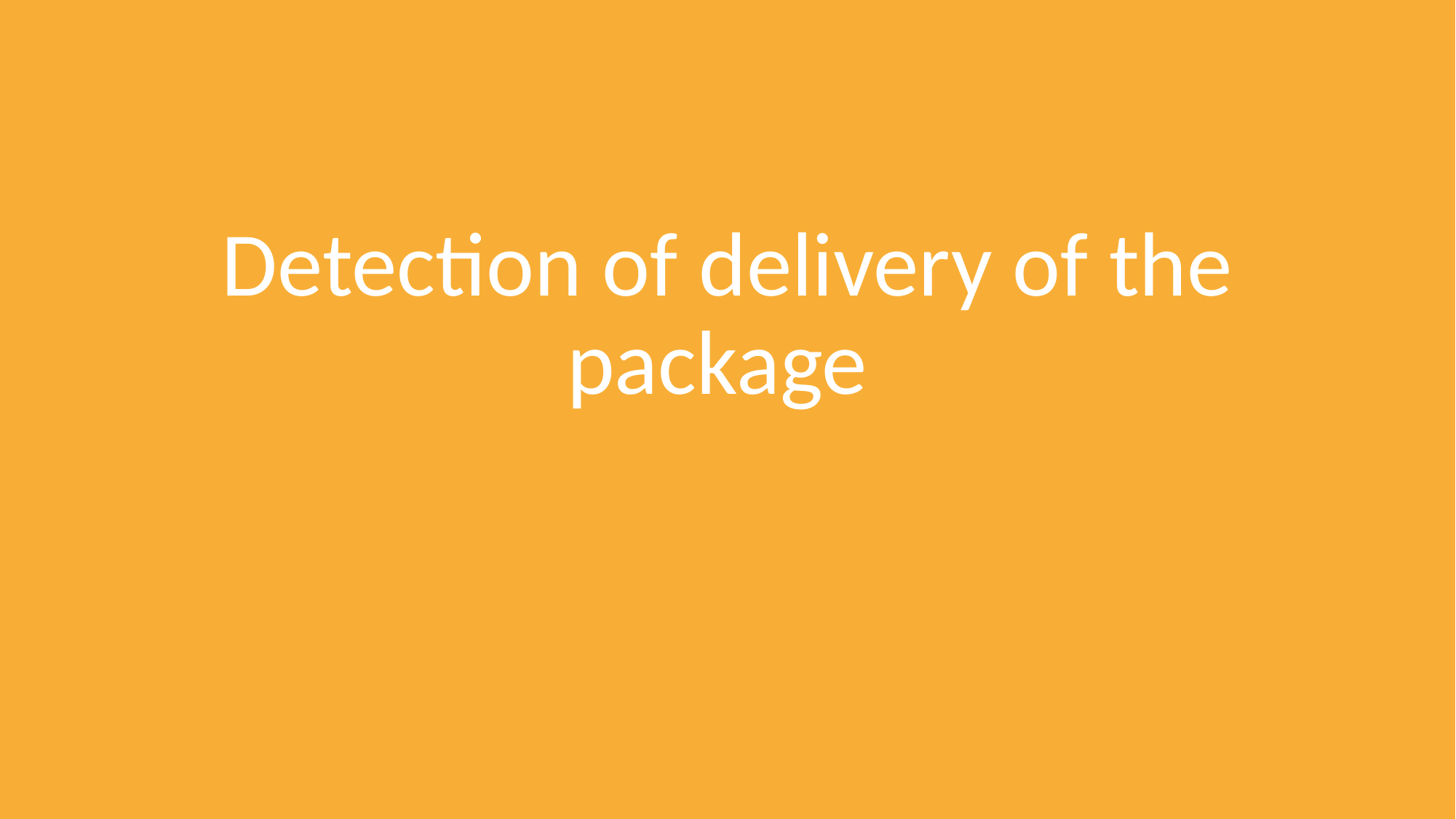

# Detection of delivery of the package